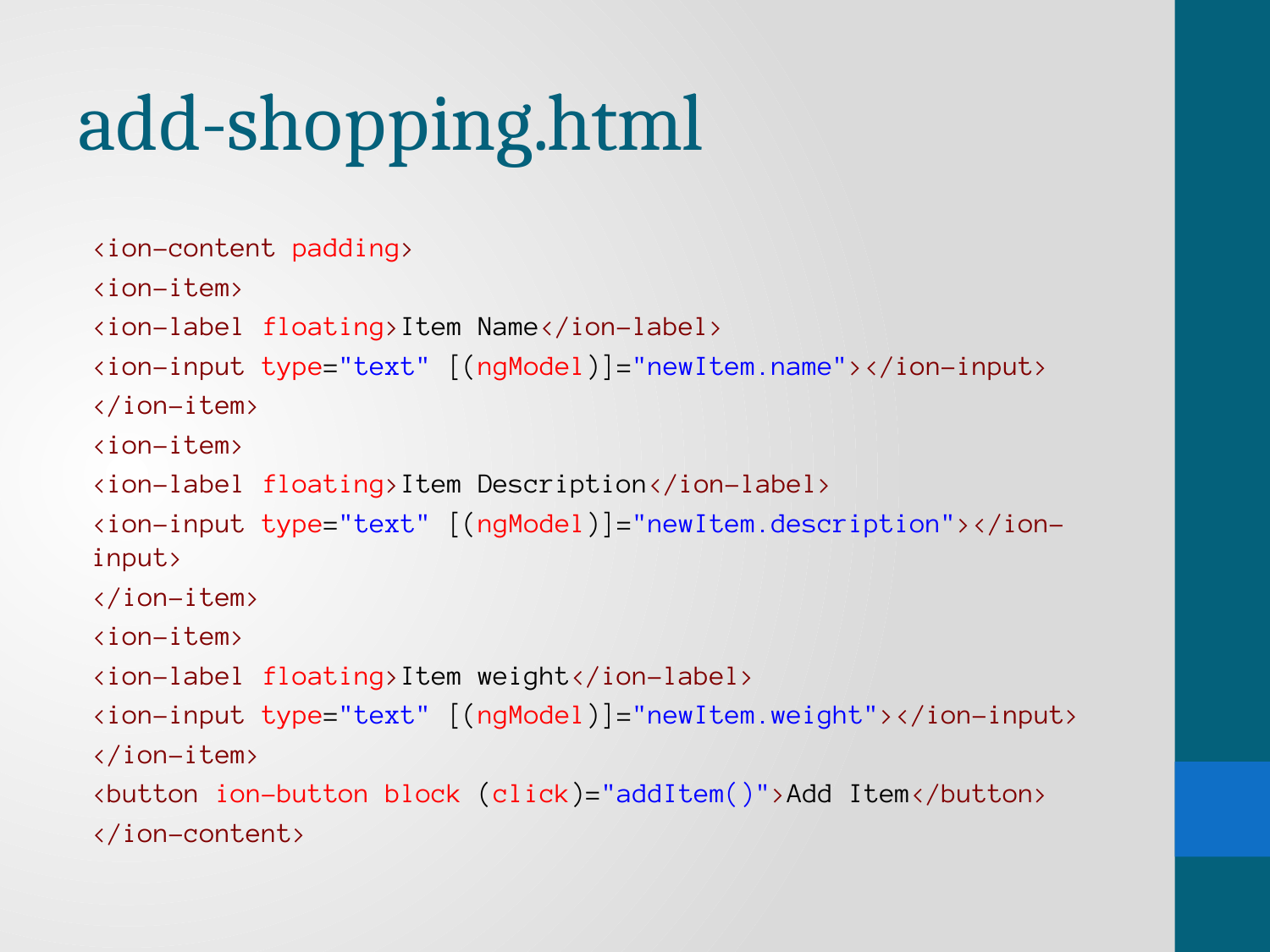

# add-shopping.html
<ion-content padding>
<ion-item>
<ion-label floating>Item Name</ion-label>
<ion-input type="text" [(ngModel)]="newItem.name"></ion-input>
</ion-item>
<ion-item>
<ion-label floating>Item Description</ion-label>
<ion-input type="text" [(ngModel)]="newItem.description"></ion-input>
</ion-item>
<ion-item>
<ion-label floating>Item weight</ion-label>
<ion-input type="text" [(ngModel)]="newItem.weight"></ion-input>
</ion-item>
<button ion-button block (click)="addItem()">Add Item</button>
</ion-content>